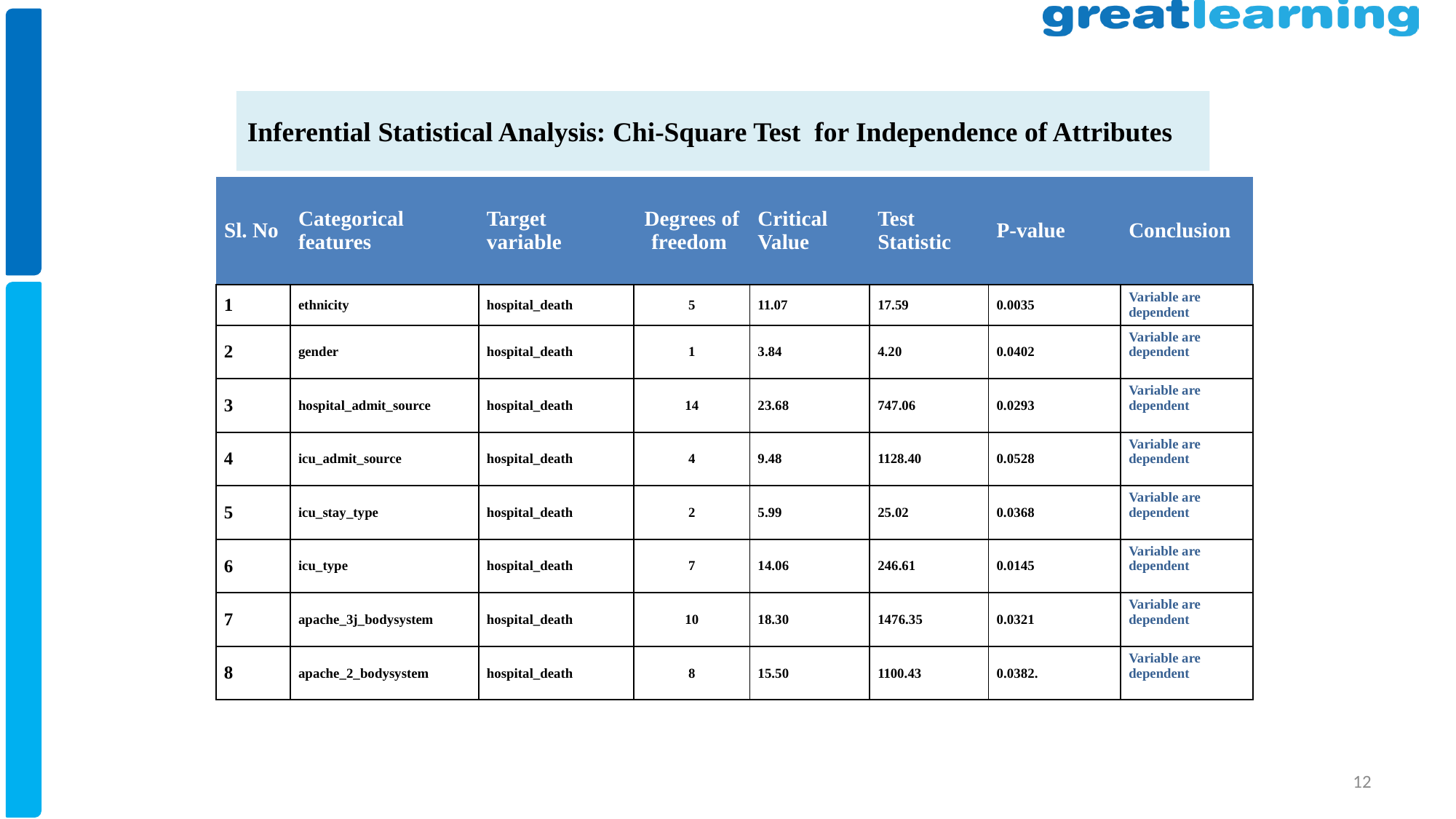

# Inferential Statistical Analysis: Chi-Square Test  for Independence of Attributes
| Sl. No | Categorical features | Target variable | Degrees of freedom | Critical Value | Test Statistic | P-value | Conclusion |
| --- | --- | --- | --- | --- | --- | --- | --- |
| 1 | ethnicity | hospital\_death | 5 | 11.07 | 17.59 | 0.0035 | Variable are dependent |
| 2 | gender | hospital\_death | 1 | 3.84 | 4.20 | 0.0402 | Variable are dependent |
| 3 | hospital\_admit\_source | hospital\_death | 14 | 23.68 | 747.06 | 0.0293 | Variable are dependent |
| 4 | icu\_admit\_source | hospital\_death | 4 | 9.48 | 1128.40 | 0.0528 | Variable are dependent |
| 5 | icu\_stay\_type | hospital\_death | 2 | 5.99 | 25.02 | 0.0368 | Variable are dependent |
| 6 | icu\_type | hospital\_death | 7 | 14.06 | 246.61 | 0.0145 | Variable are dependent |
| 7 | apache\_3j\_bodysystem | hospital\_death | 10 | 18.30 | 1476.35 | 0.0321 | Variable are dependent |
| 8 | apache\_2\_bodysystem | hospital\_death | 8 | 15.50 | 1100.43 | 0.0382. | Variable are dependent |
12